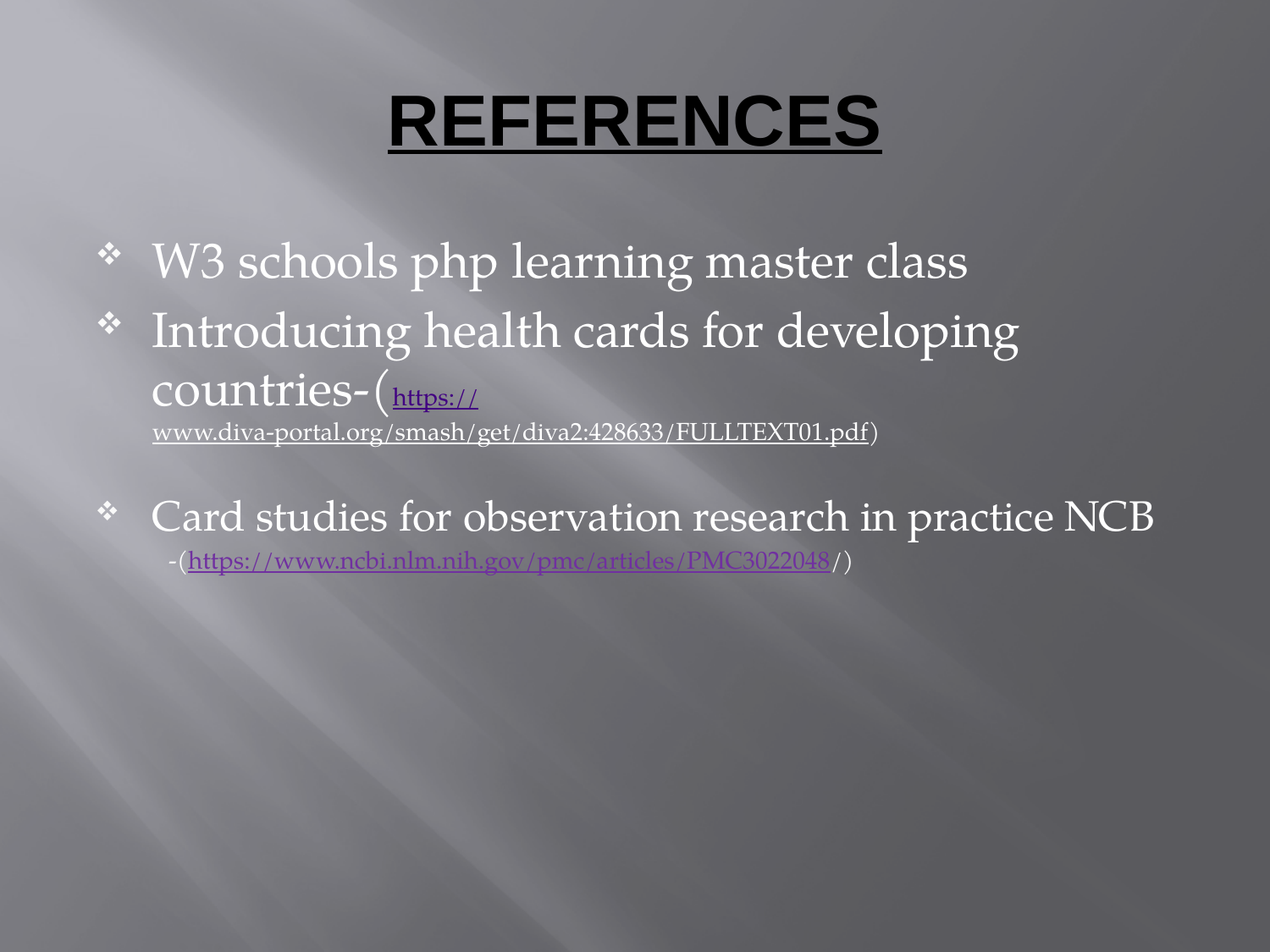

# REFERENCES
W3 schools php learning master class
Introducing health cards for developing countries-(https://www.diva-portal.org/smash/get/diva2:428633/FULLTEXT01.pdf)

Card studies for observation research in practice NCB
            -(https://www.ncbi.nlm.nih.gov/pmc/articles/PMC3022048/)